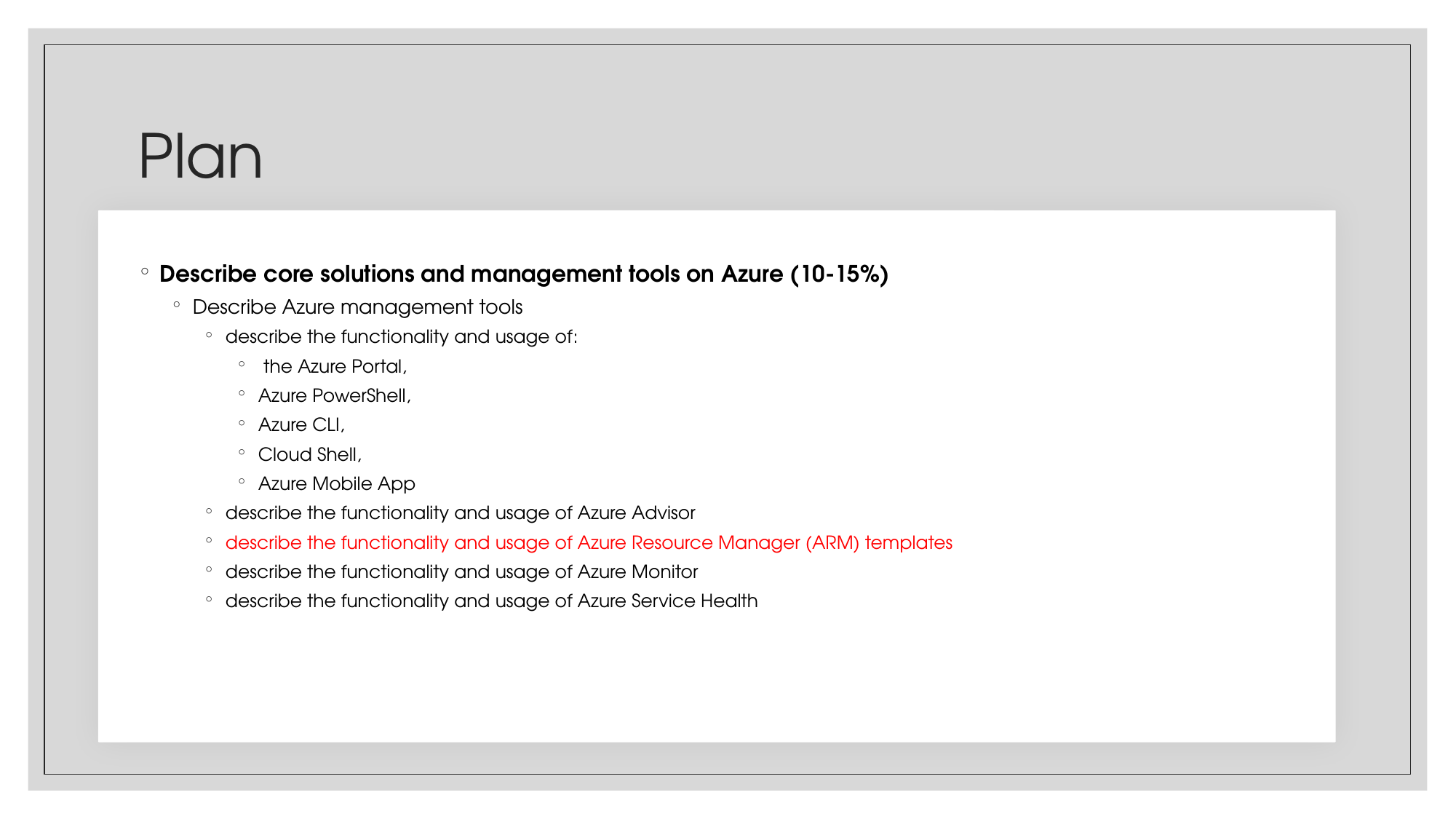

# Plan

Describe core solutions and management tools on Azure (10-15%)
Describe Azure management tools
describe the functionality and usage of:
 the Azure Portal,
Azure PowerShell,
Azure CLI,
Cloud Shell,
Azure Mobile App
describe the functionality and usage of Azure Advisor
describe the functionality and usage of Azure Resource Manager (ARM) templates
describe the functionality and usage of Azure Monitor
describe the functionality and usage of Azure Service Health